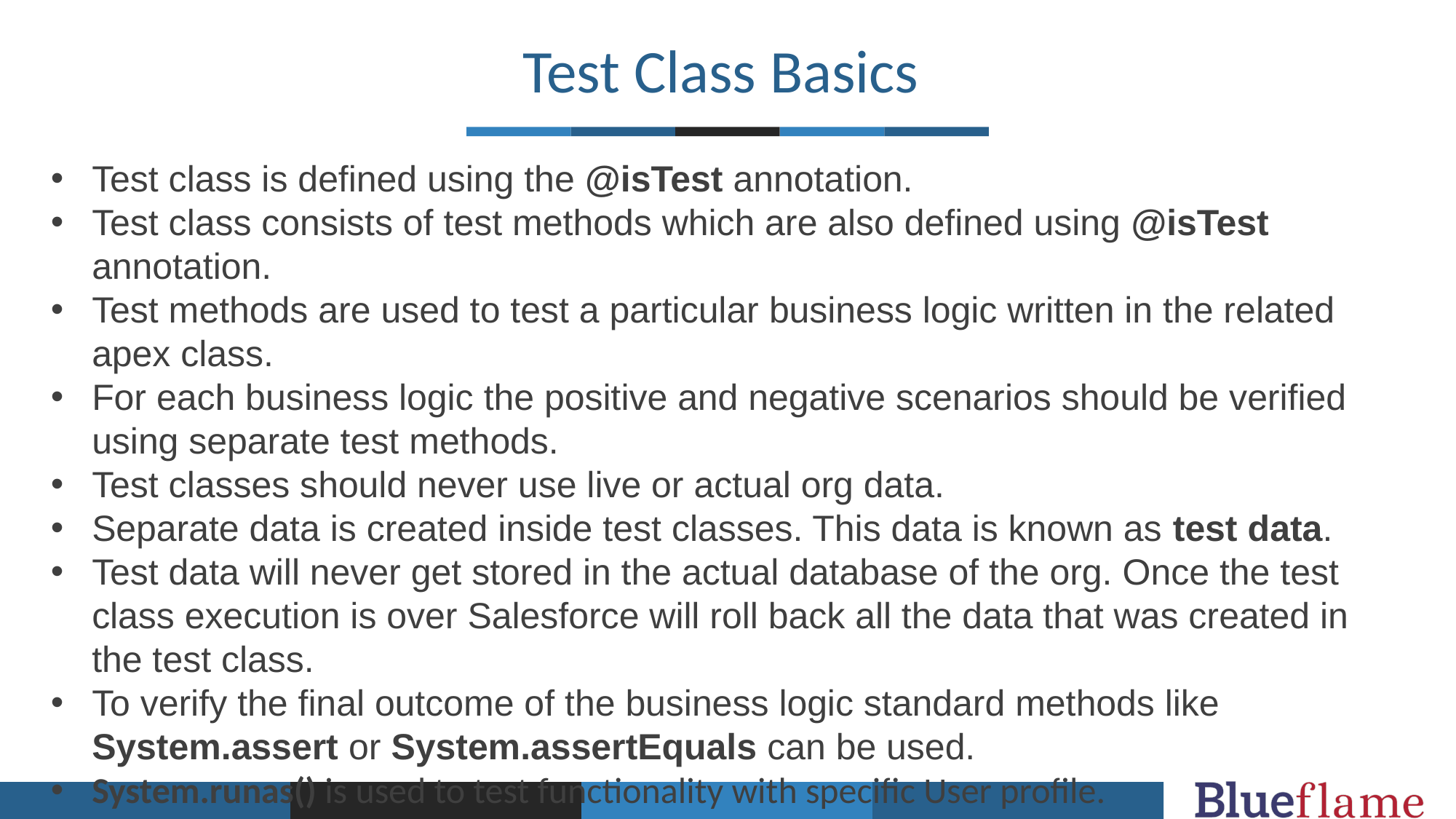

Test Class Basics

Test class is defined using the @isTest annotation.
Test class consists of test methods which are also defined using @isTest annotation.
Test methods are used to test a particular business logic written in the related apex class.
For each business logic the positive and negative scenarios should be verified using separate test methods.
Test classes should never use live or actual org data.
Separate data is created inside test classes. This data is known as test data.
Test data will never get stored in the actual database of the org. Once the test class execution is over Salesforce will roll back all the data that was created in the test class.
To verify the final outcome of the business logic standard methods like System.assert or System.assertEquals can be used.
System.runas() is used to test functionality with specific User profile.